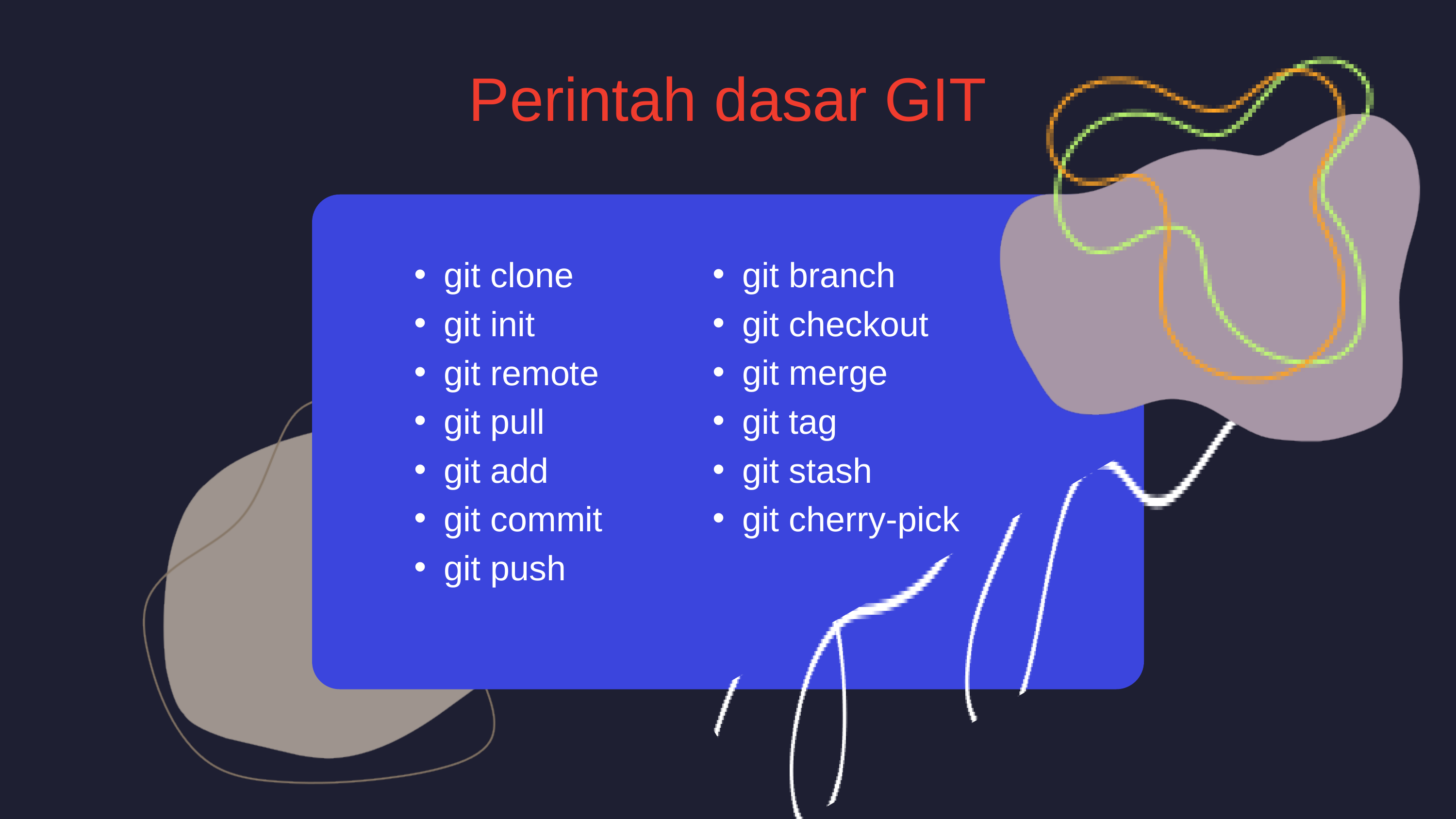

Perintah dasar GIT

git clone
git init
git remote
git pull
git add
git commit
git push
git branch
git checkout
git merge
git tag
git stash
git cherry-pick